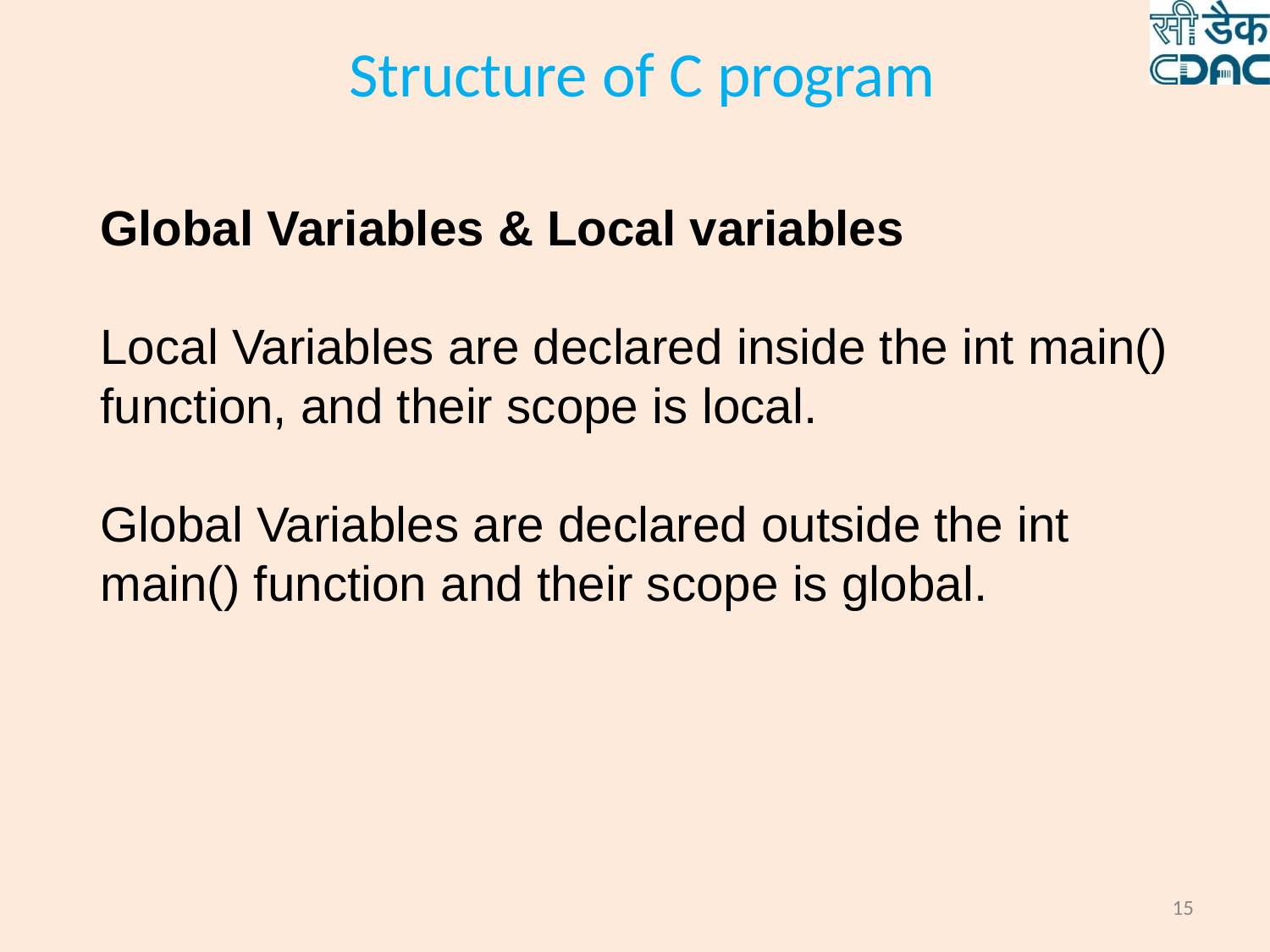

# Structure of C program
Global Variables & Local variables

Local Variables are declared inside the int main() function, and their scope is local.

Global Variables are declared outside the int main() function and their scope is global.
15